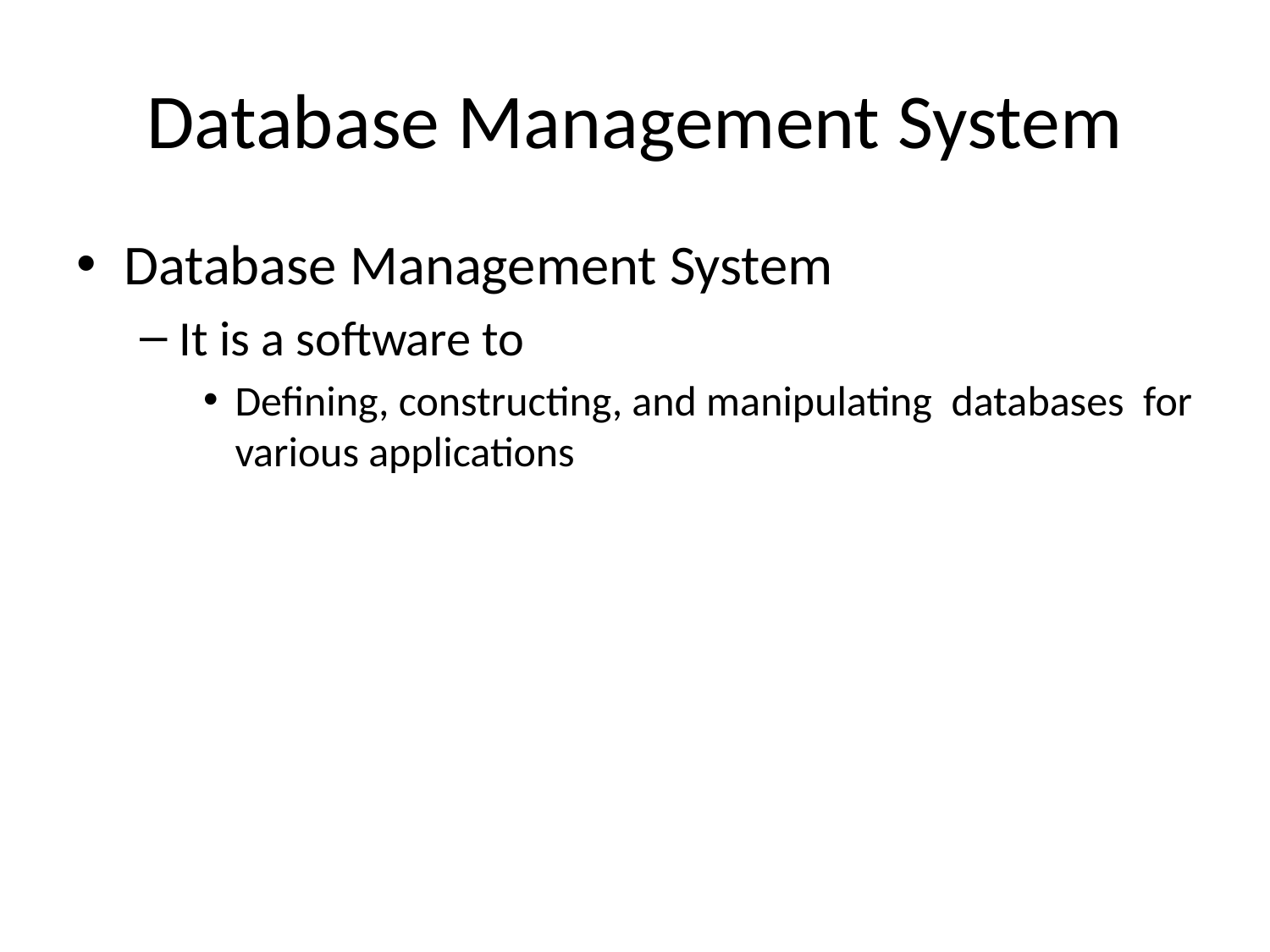

# Database Management System
Database Management System
It is a software to
Defining, constructing, and manipulating  databases  for various applications